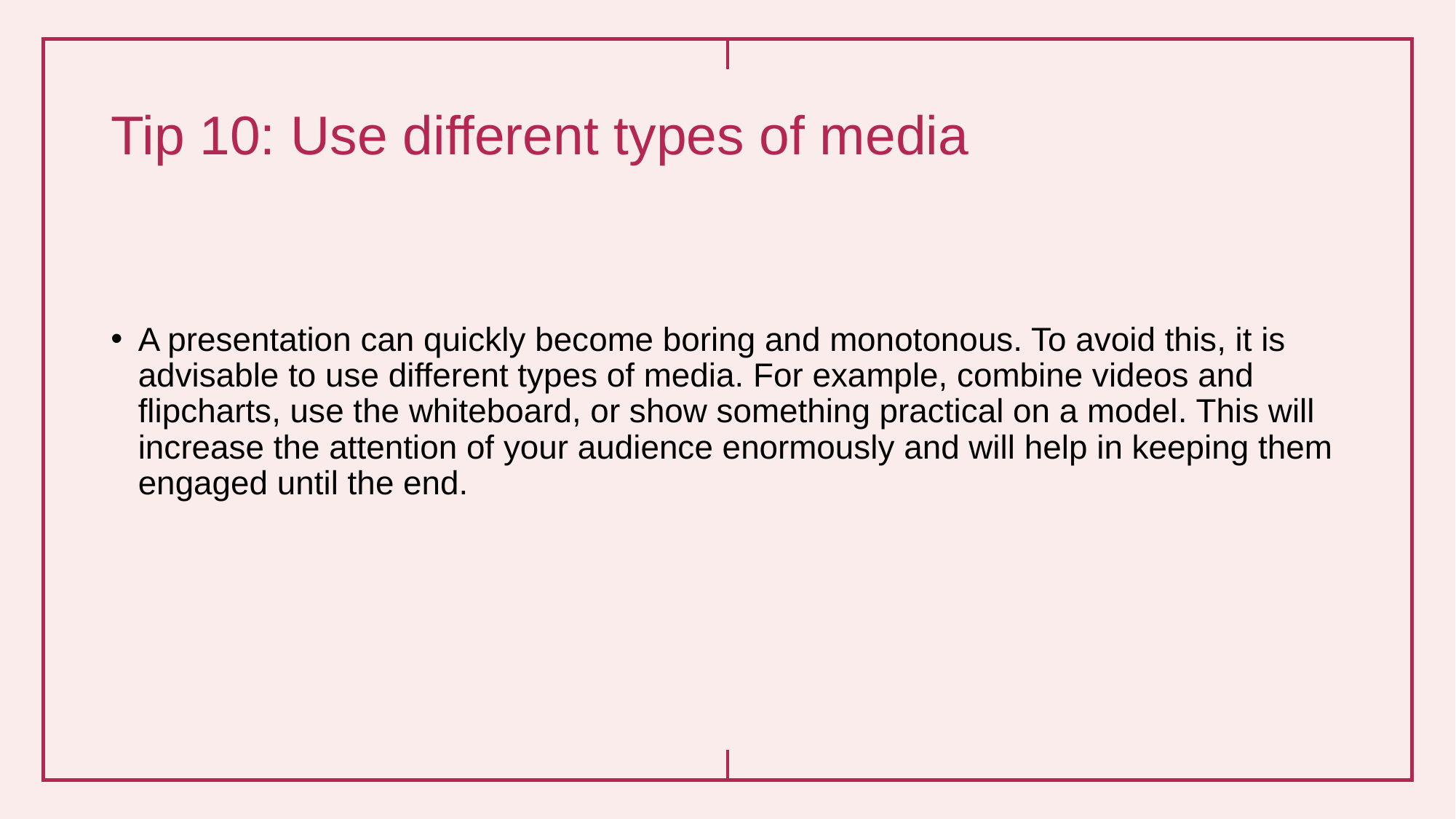

# Tip 10: Use different types of media
A presentation can quickly become boring and monotonous. To avoid this, it is advisable to use different types of media. For example, combine videos and flipcharts, use the whiteboard, or show something practical on a model. This will increase the attention of your audience enormously and will help in keeping them engaged until the end.